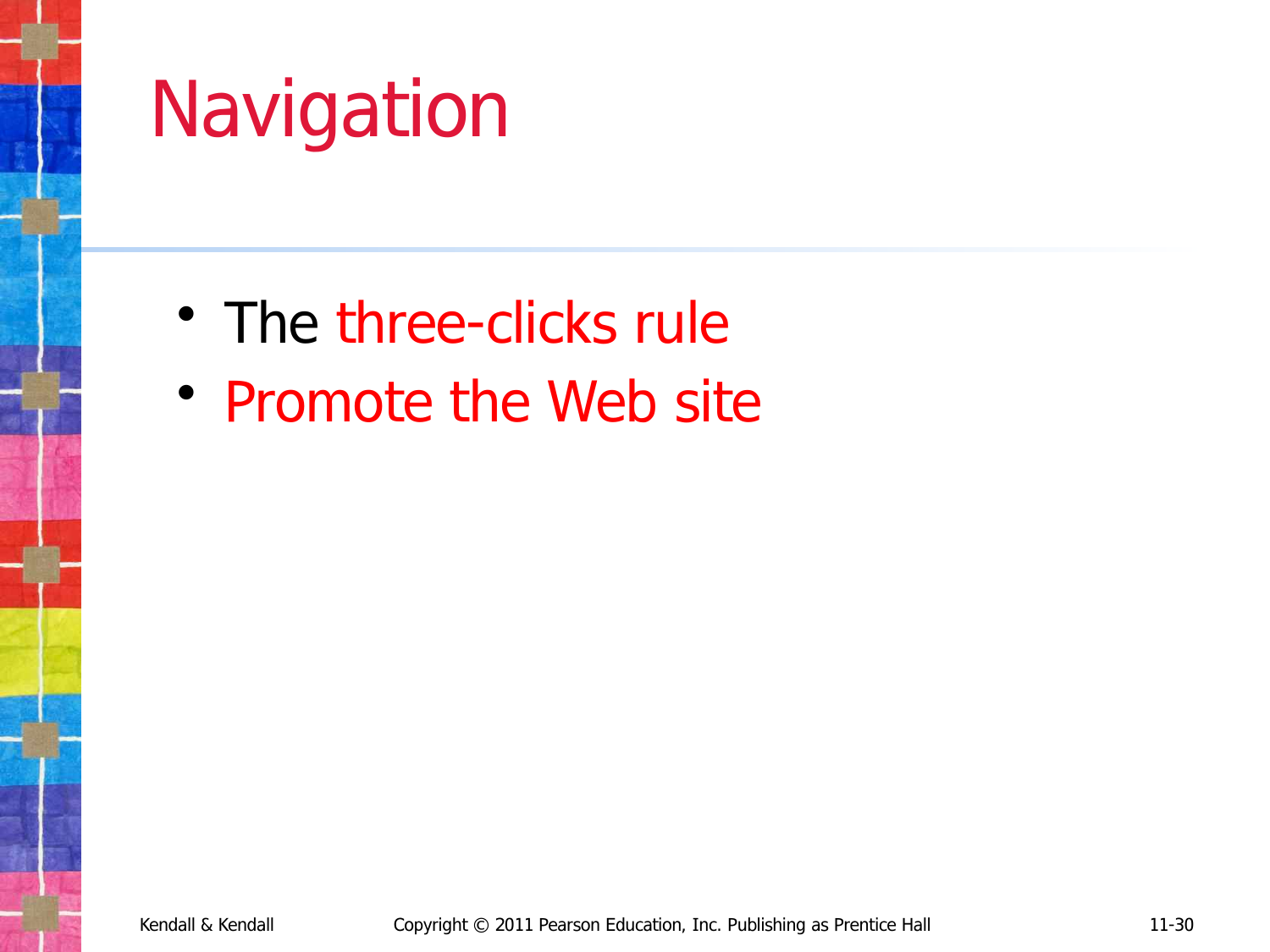

# Navigation
The three-clicks rule
Promote the Web site
Kendall & Kendall	Copyright © 2011 Pearson Education, Inc. Publishing as Prentice Hall
11-30